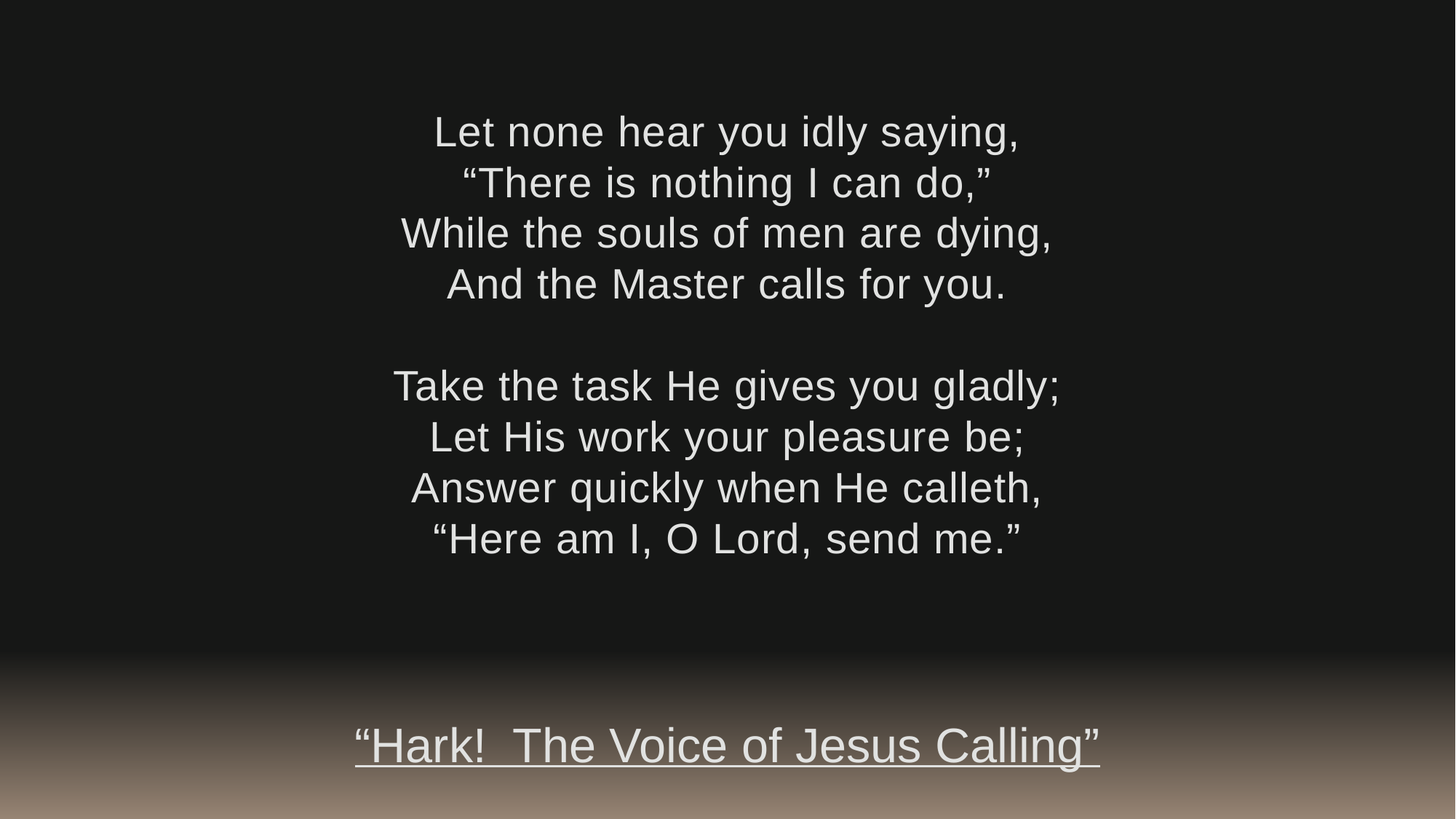

Let none hear you idly saying,
“There is nothing I can do,”
While the souls of men are dying,
And the Master calls for you.

Take the task He gives you gladly;
Let His work your pleasure be;
Answer quickly when He calleth,
“Here am I, O Lord, send me.”

“Hark!  The Voice of Jesus Calling”